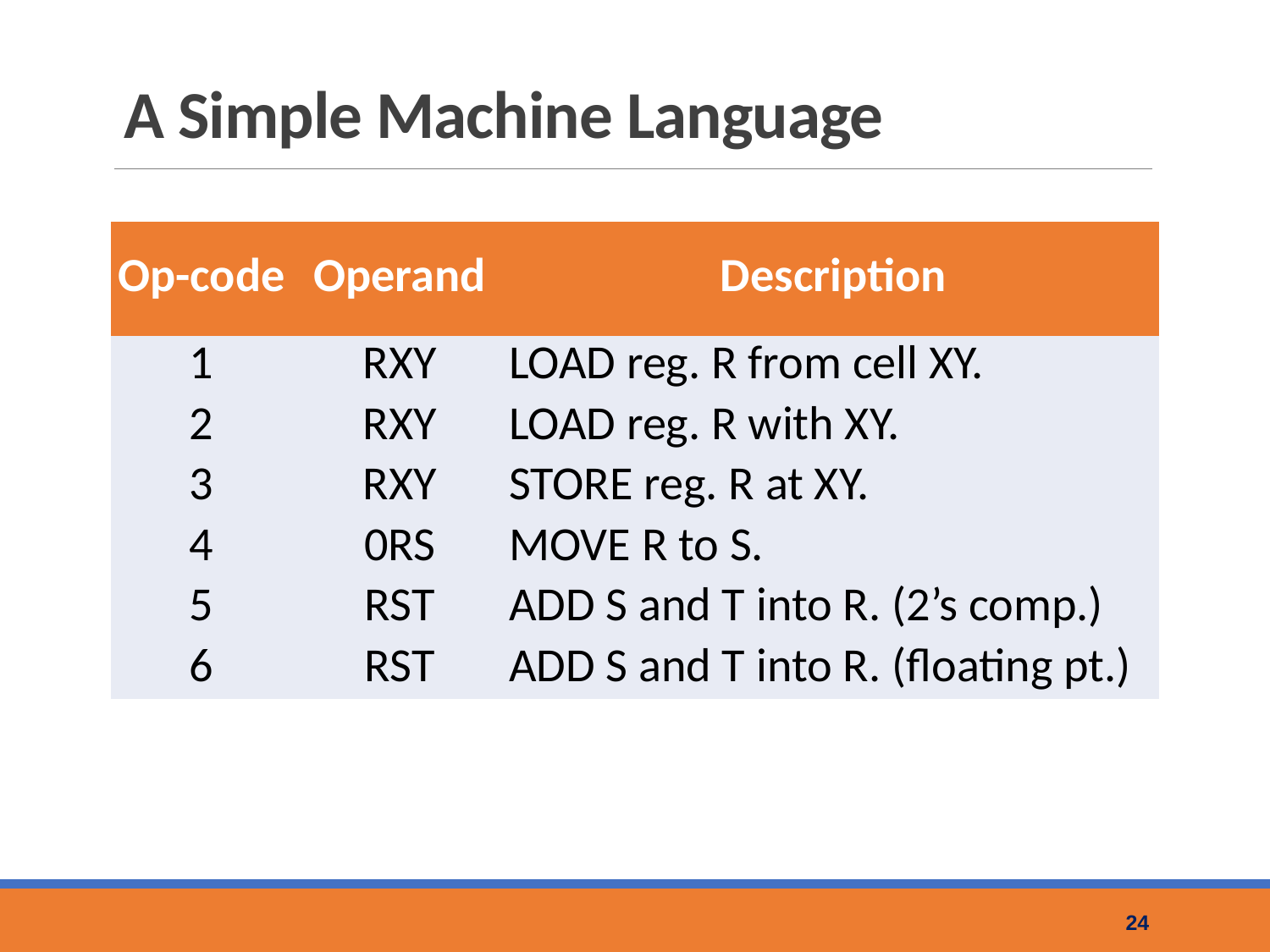

# A Simple Machine Language
| Op-code | Operand | Description |
| --- | --- | --- |
| 1 | RXY | LOAD reg. R from cell XY. |
| 2 | RXY | LOAD reg. R with XY. |
| 3 | RXY | STORE reg. R at XY. |
| 4 | 0RS | MOVE R to S. |
| 5 | RST | ADD S and T into R. (2’s comp.) |
| 6 | RST | ADD S and T into R. (floating pt.) |
24